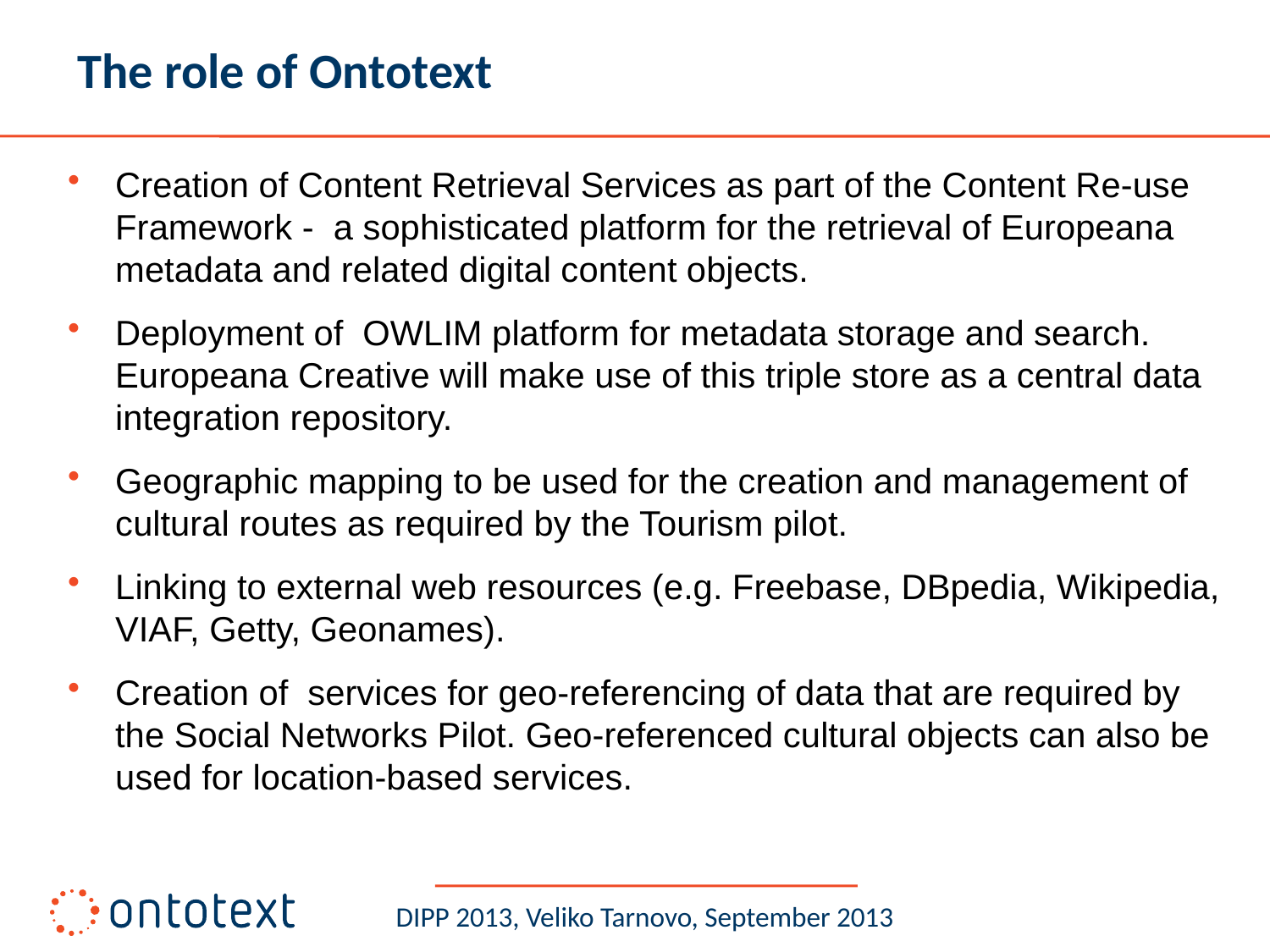

# The role of Ontotext
Creation of Content Retrieval Services as part of the Content Re-use Framework -  a sophisticated platform for the retrieval of Europeana metadata and related digital content objects.
Deployment of  OWLIM platform for metadata storage and search. Europeana Creative will make use of this triple store as a central data integration repository.
Geographic mapping to be used for the creation and management of cultural routes as required by the Tourism pilot.
Linking to external web resources (e.g. Freebase, DBpedia, Wikipedia, VIAF, Getty, Geonames).
Creation of  services for geo-referencing of data that are required by the Social Networks Pilot. Geo-referenced cultural objects can also be used for location-based services.
DIPP 2013, Veliko Tarnovo, September 2013